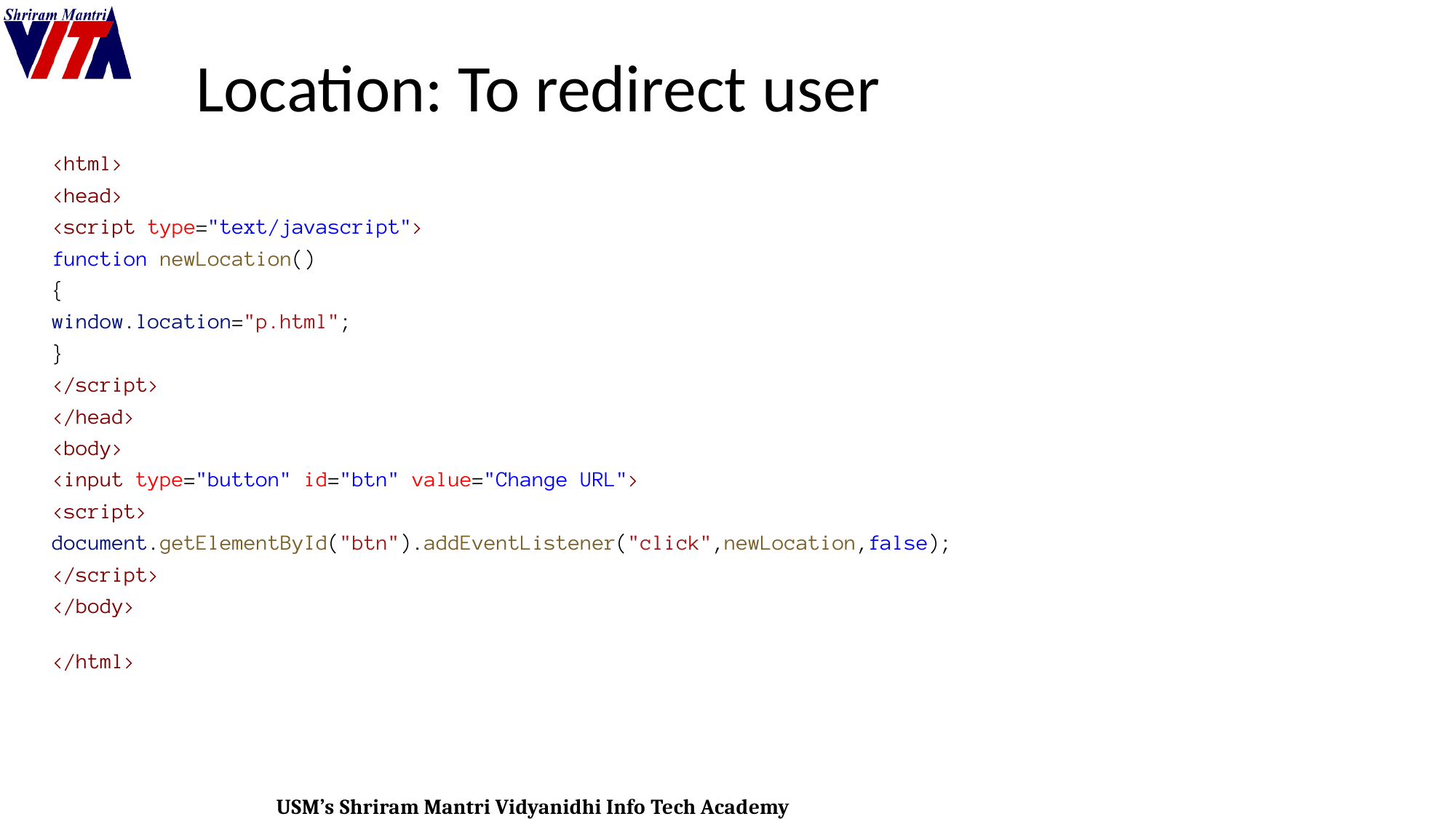

# Location: To redirect user
<html>
<head>
<script type="text/javascript">
function newLocation()
{
window.location="p.html";
}
</script>
</head>
<body>
<input type="button" id="btn" value="Change URL">
<script>
document.getElementById("btn").addEventListener("click",newLocation,false);
</script>
</body>
</html>